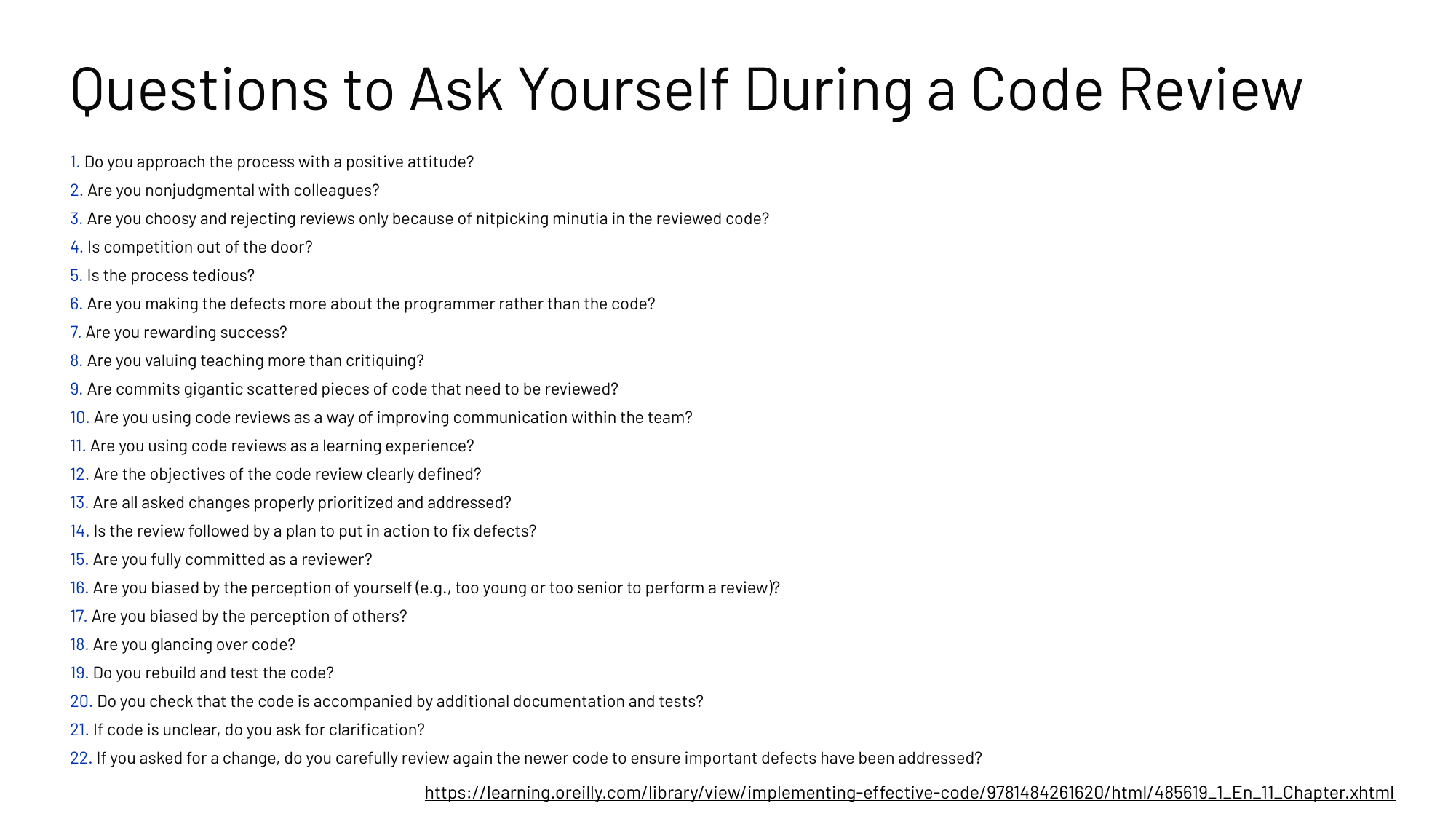

# Questions to Ask Yourself During a Code Review
1. Do you approach the process with a positive attitude?
2. Are you nonjudgmental with colleagues?
3. Are you choosy and rejecting reviews only because of nitpicking minutia in the reviewed code?
4. Is competition out of the door?
5. Is the process tedious?
6. Are you making the defects more about the programmer rather than the code?
7. Are you rewarding success?
8. Are you valuing teaching more than critiquing?
9. Are commits gigantic scattered pieces of code that need to be reviewed?
10. Are you using code reviews as a way of improving communication within the team?
11. Are you using code reviews as a learning experience?
12. Are the objectives of the code review clearly defined?
13. Are all asked changes properly prioritized and addressed?
14. Is the review followed by a plan to put in action to fix defects?
15. Are you fully committed as a reviewer?
16. Are you biased by the perception of yourself (e.g., too young or too senior to perform a review)?
17. Are you biased by the perception of others?
18. Are you glancing over code?
19. Do you rebuild and test the code?
20. Do you check that the code is accompanied by additional documentation and tests?
21. If code is unclear, do you ask for clarification?
22. If you asked for a change, do you carefully review again the newer code to ensure important defects have been addressed?
https://learning.oreilly.com/library/view/implementing-effective-code/9781484261620/html/485619_1_En_11_Chapter.xhtml